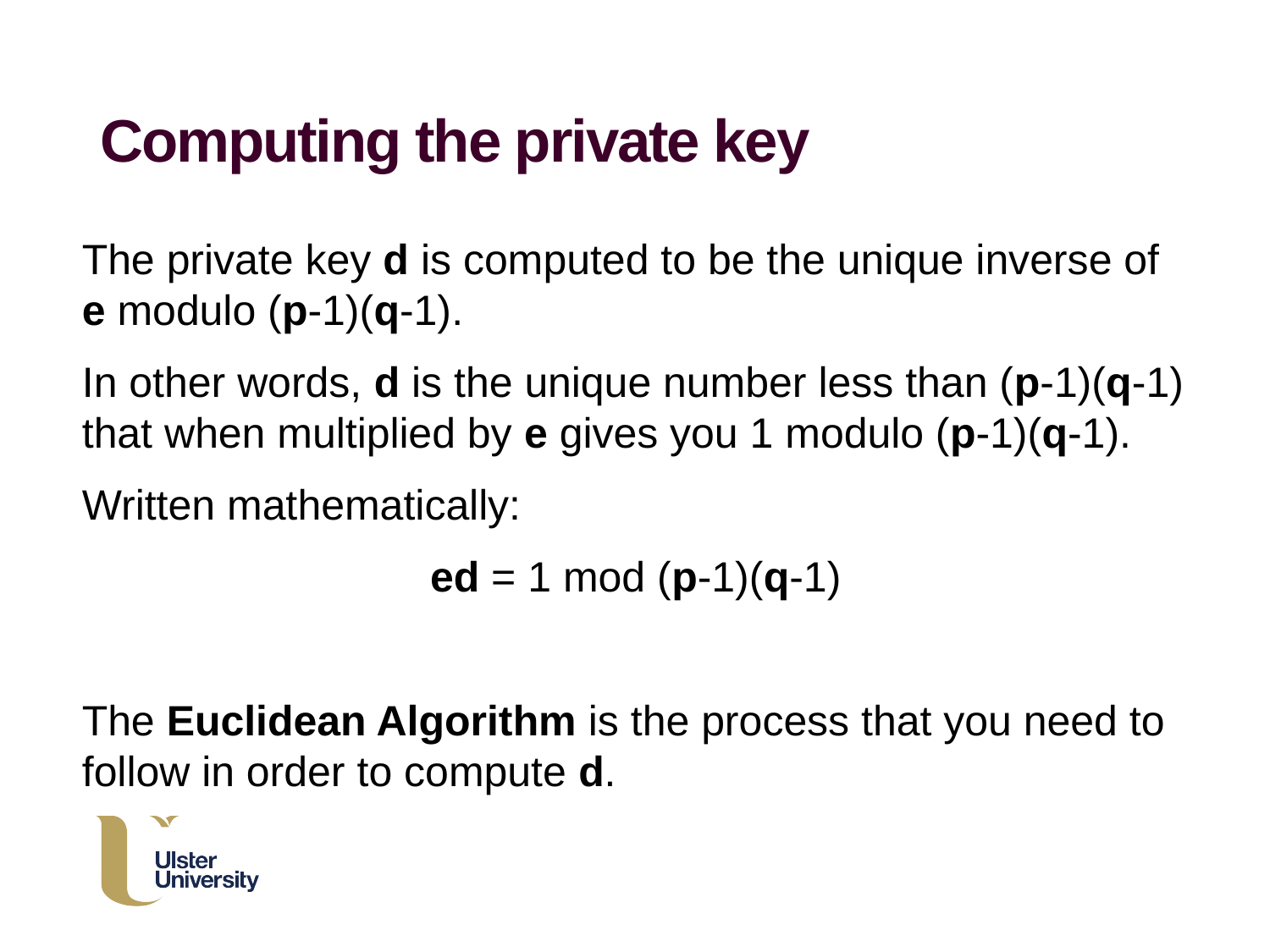

# Computing the private key
The private key d is computed to be the unique inverse of e modulo (p-1)(q-1).
In other words, d is the unique number less than (p-1)(q-1) that when multiplied by e gives you 1 modulo (p-1)(q-1).
Written mathematically:
ed = 1 mod (p-1)(q-1)

The Euclidean Algorithm is the process that you need to follow in order to compute d.